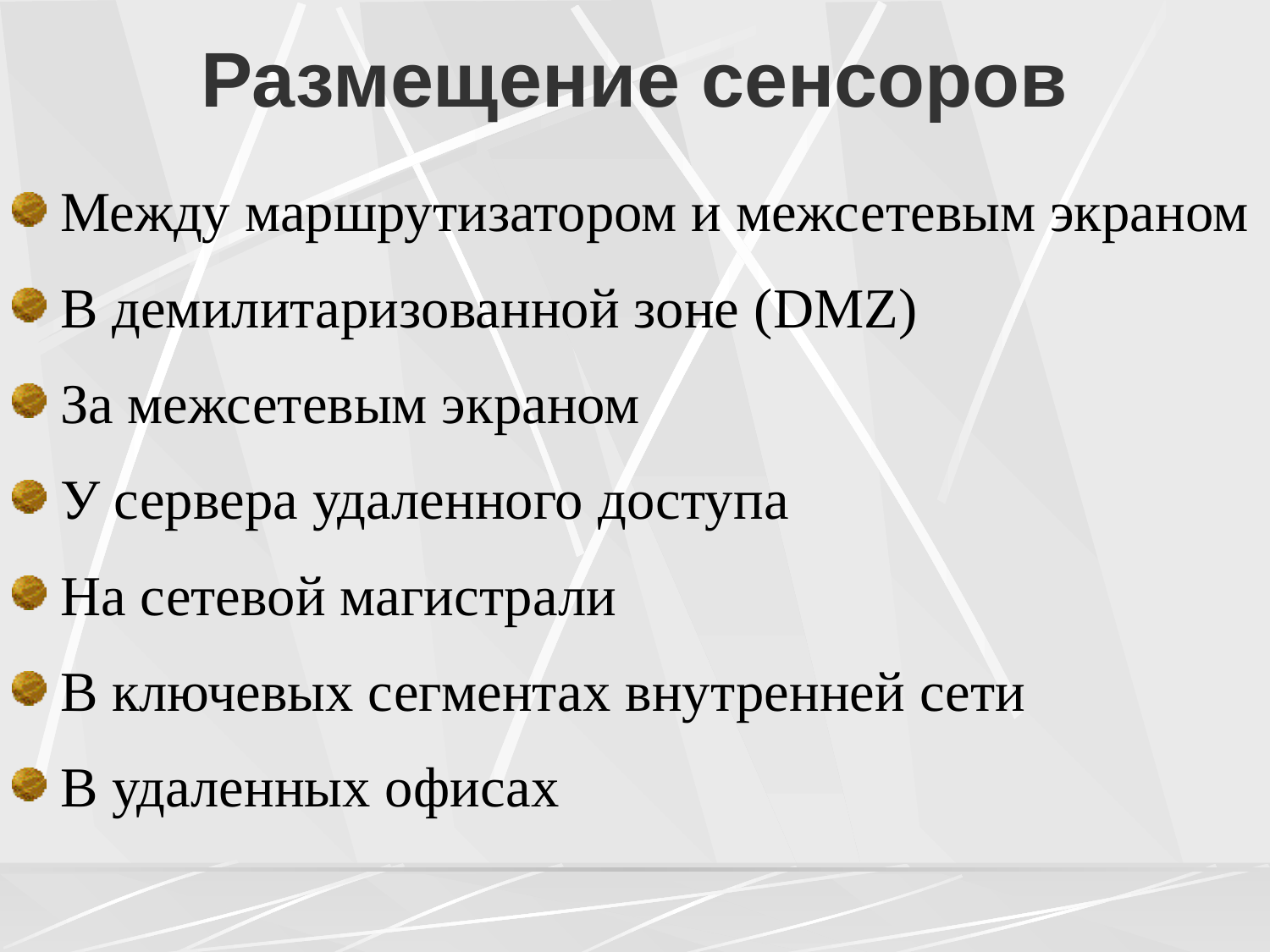

# Размещение сенсоров
 Между маршрутизатором и межсетевым экраном
 В демилитаризованной зоне (DMZ)
 За межсетевым экраном
 У сервера удаленного доступа
 На сетевой магистрали
 В ключевых сегментах внутренней сети
 В удаленных офисах